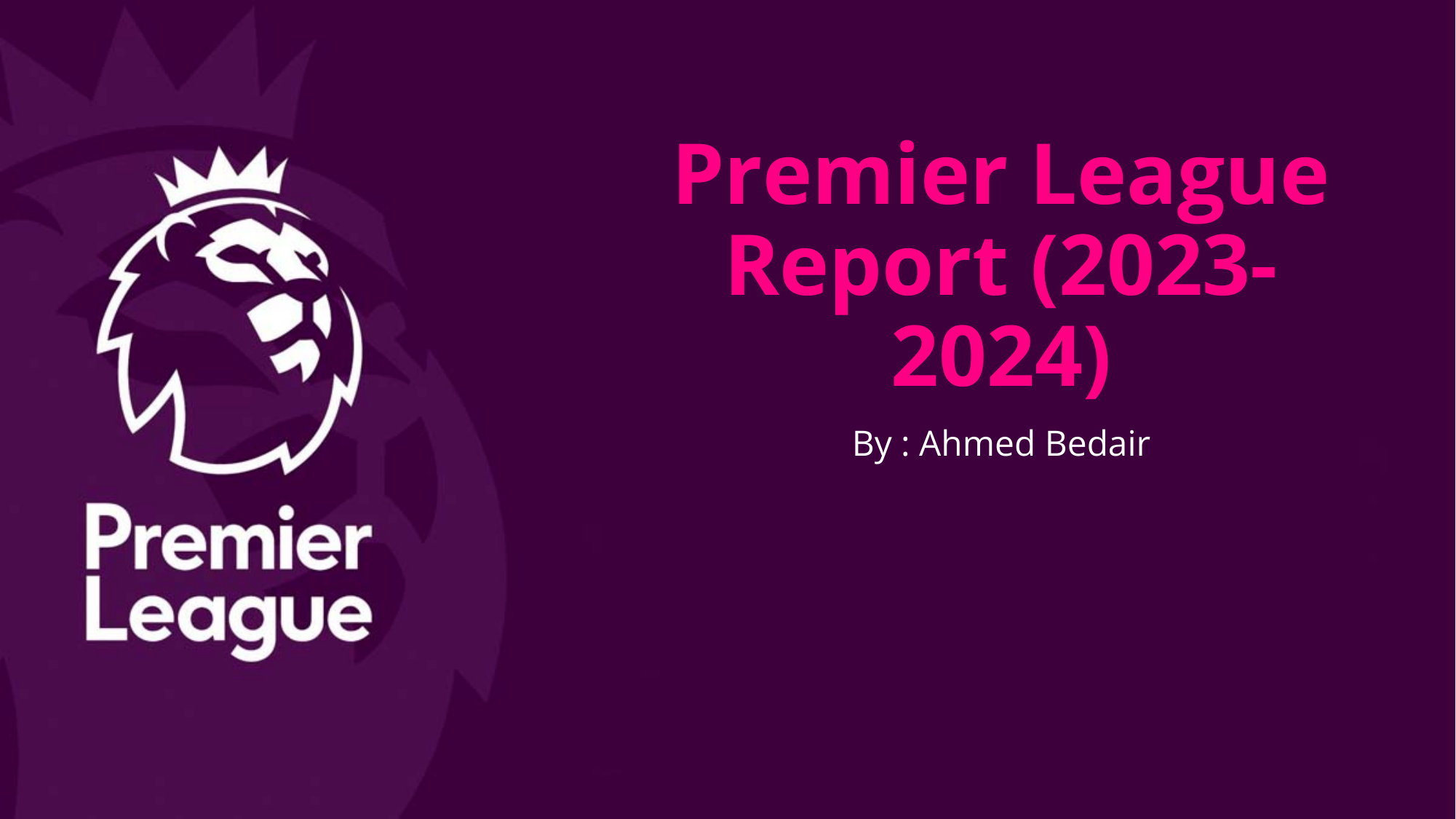

# Premier League Report (2023-2024)
By : Ahmed Bedair